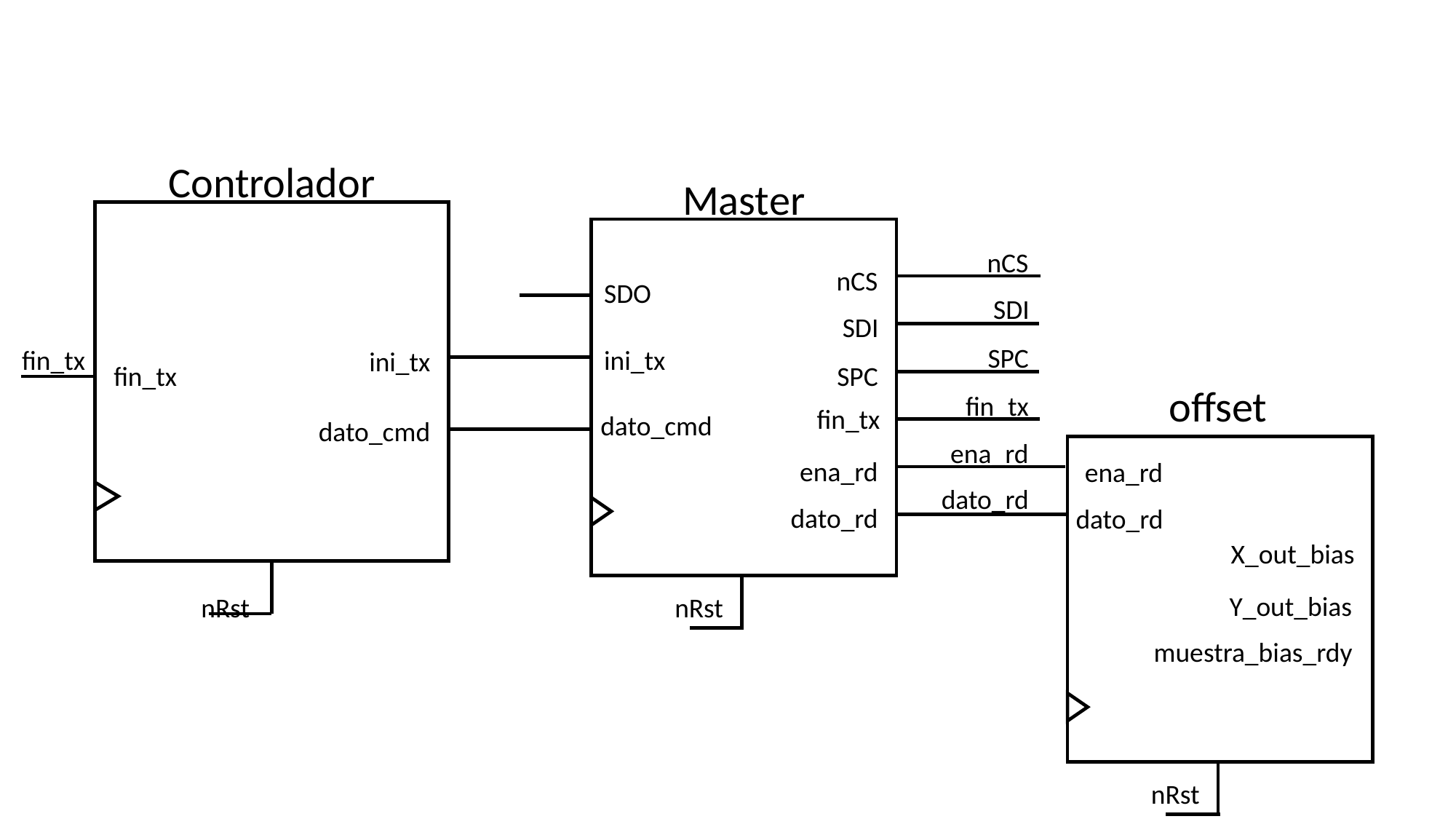

Controlador

ini_tx
ini_tx
dato_cmd
dato_cmd

nRst
Master

nCS
nCS
SDO
SDI
SDI
SPC
fin_tx
SPC
fin_tx
offset
fin_tx
fin_tx
ena_rd

ena_rd
ena_rd
dato_rd
dato_rd
dato_rd

X_out_bias
Y_out_bias
nRst
muestra_bias_rdy

nRst